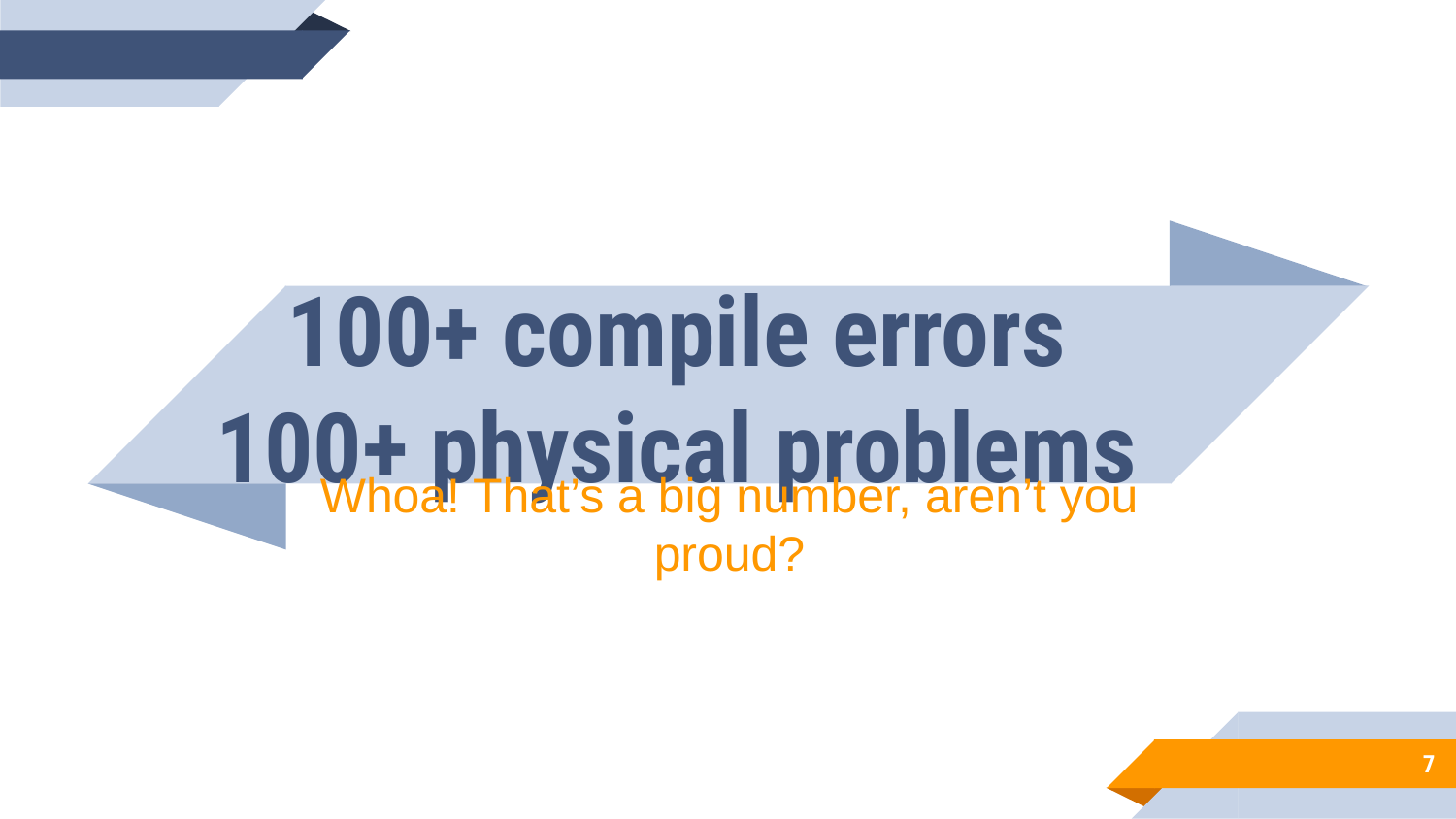

100+ compile errors
100+ physical problems
Whoa! That’s a big number, aren’t you proud?
7